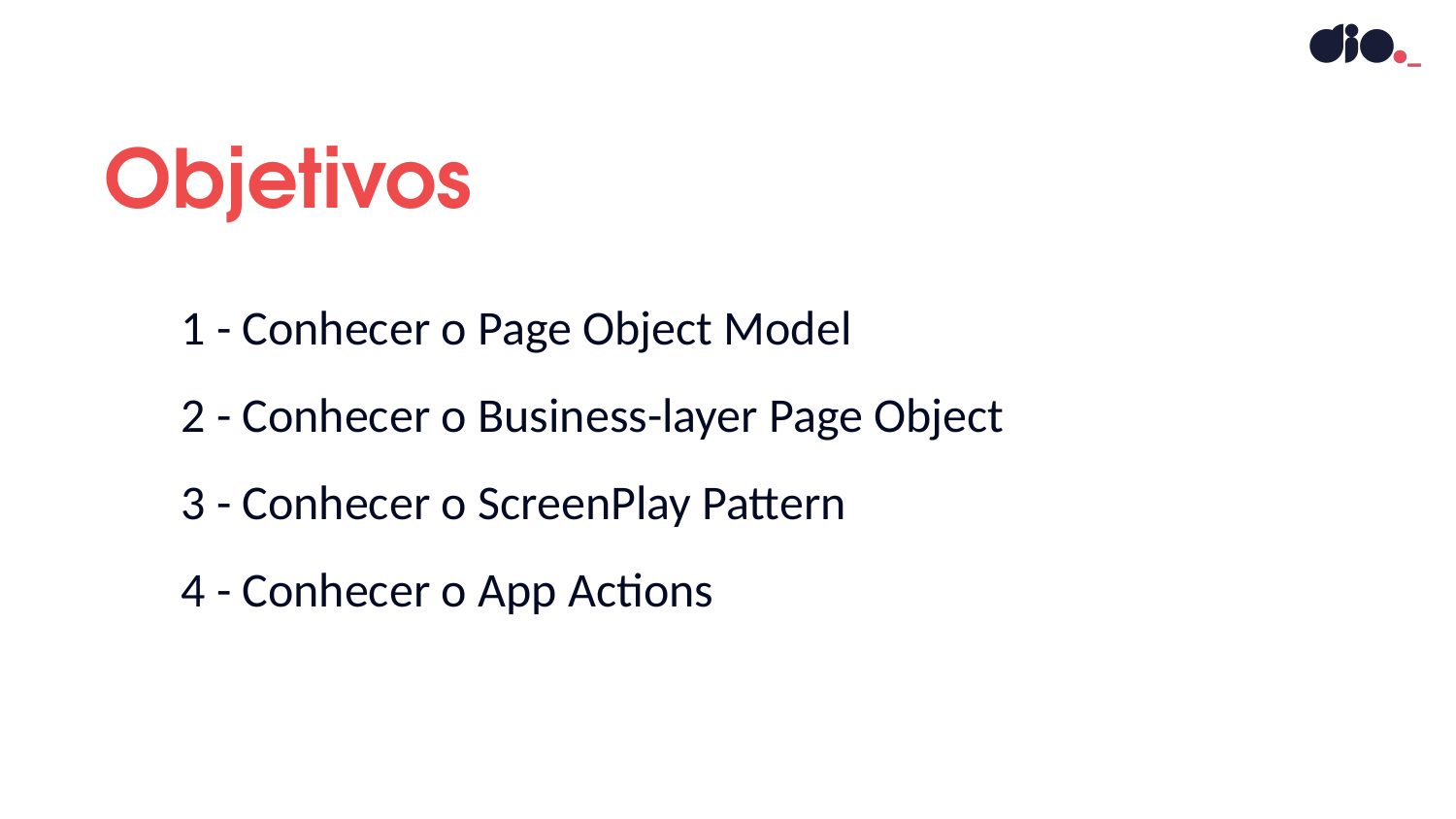

Objetivos
1 - Conhecer o Page Object Model
2 - Conhecer o Business-layer Page Object
3 - Conhecer o ScreenPlay Pattern
4 - Conhecer o App Actions